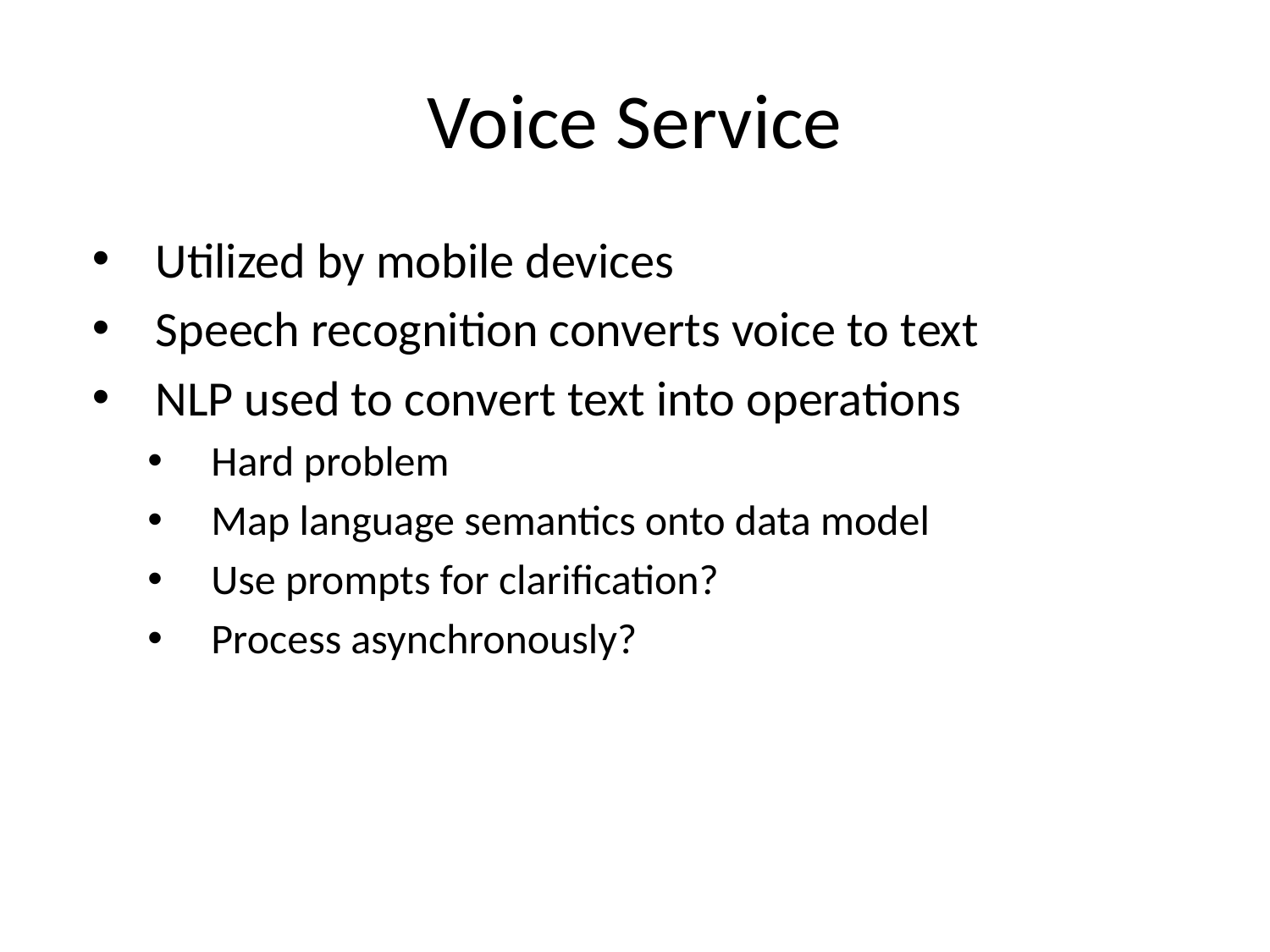

# Voice Service
Utilized by mobile devices
Speech recognition converts voice to text
NLP used to convert text into operations
Hard problem
Map language semantics onto data model
Use prompts for clarification?
Process asynchronously?